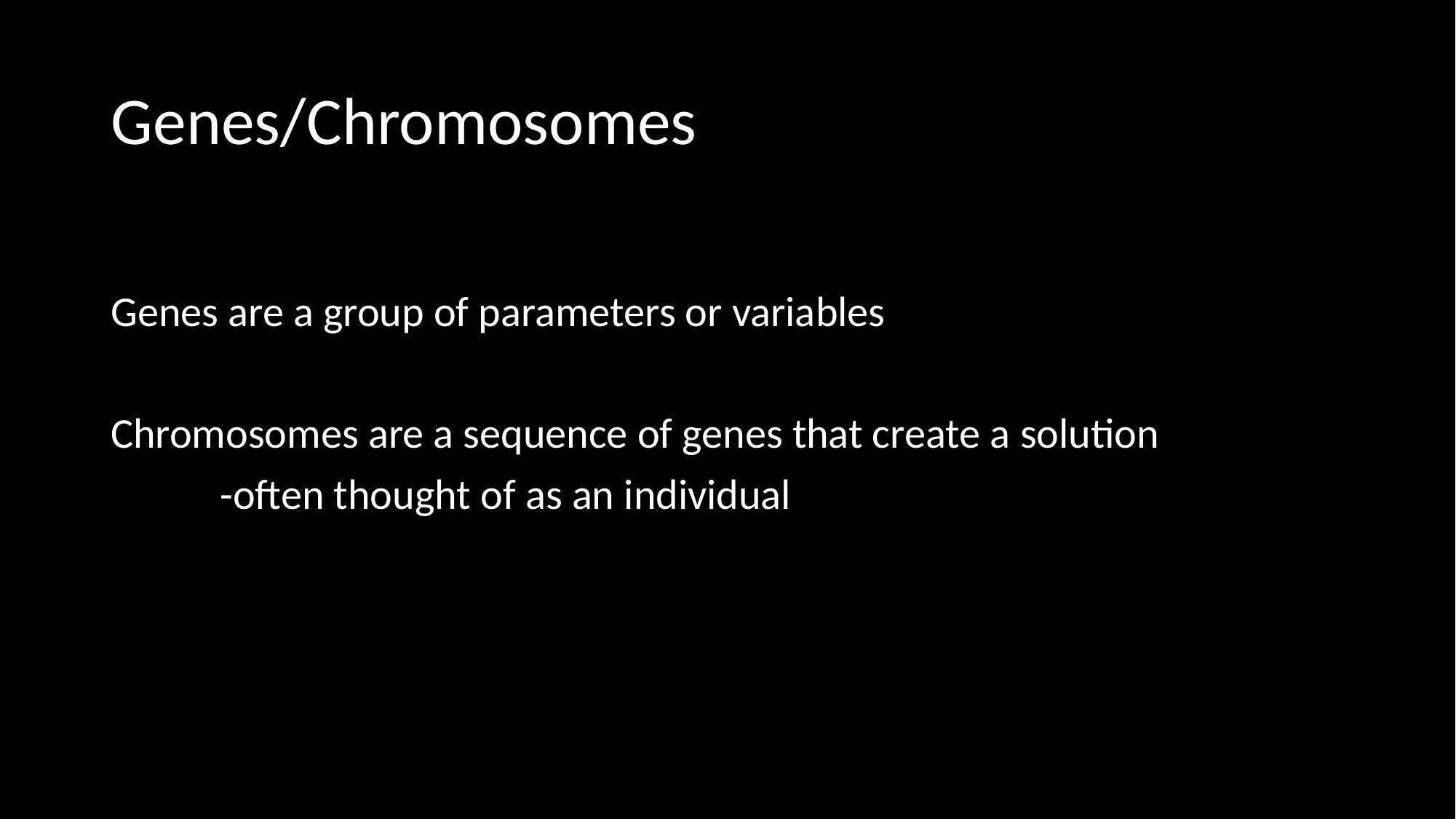

# Genes/Chromosomes

Genes are a group of parameters or variables

Chromosomes are a sequence of genes that create a solution
	-often thought of as an individual